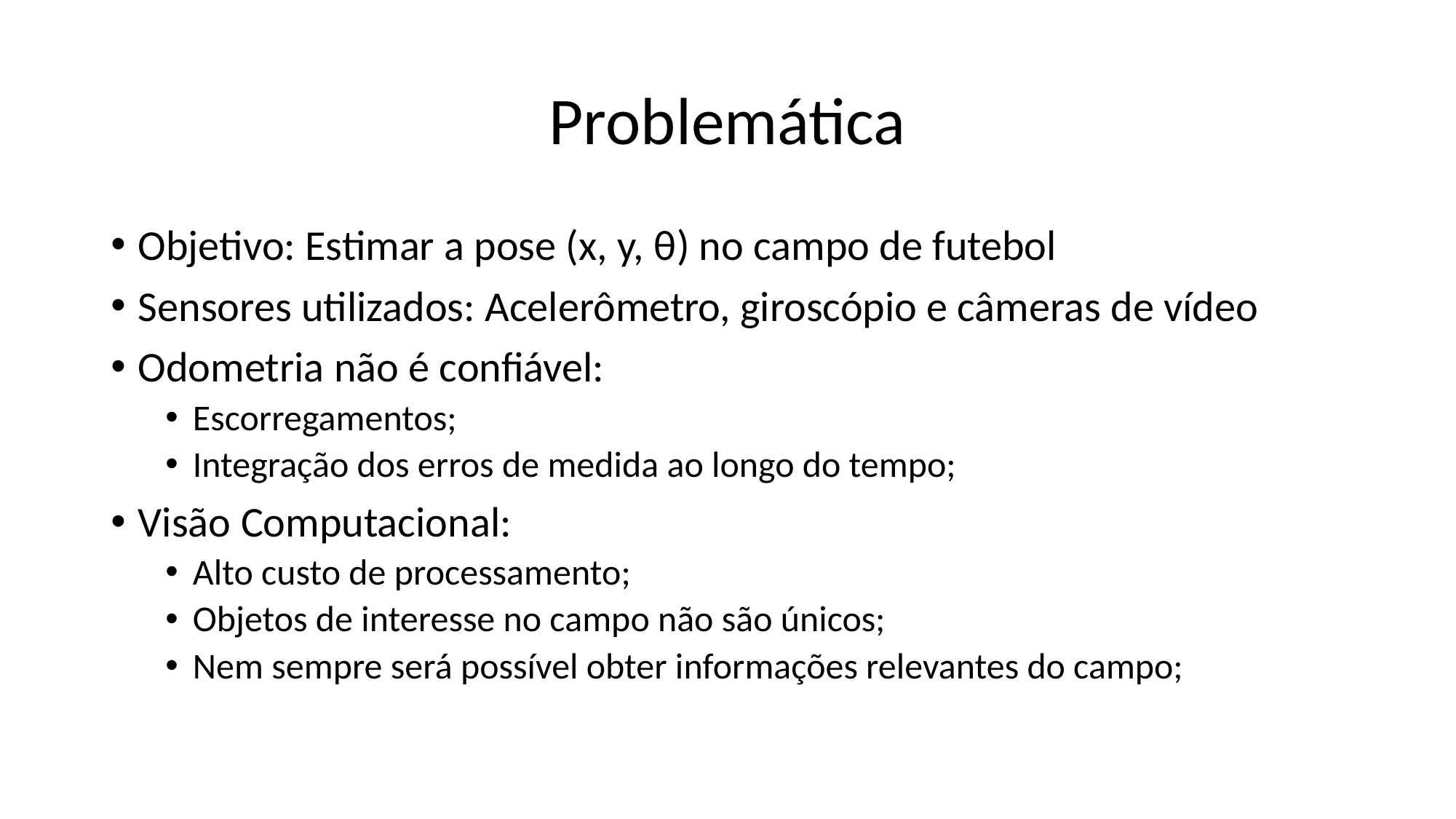

# Problemática
Objetivo: Estimar a pose (x, y, θ) no campo de futebol
Sensores utilizados: Acelerômetro, giroscópio e câmeras de vídeo
Odometria não é confiável:
Escorregamentos;
Integração dos erros de medida ao longo do tempo;
Visão Computacional:
Alto custo de processamento;
Objetos de interesse no campo não são únicos;
Nem sempre será possível obter informações relevantes do campo;